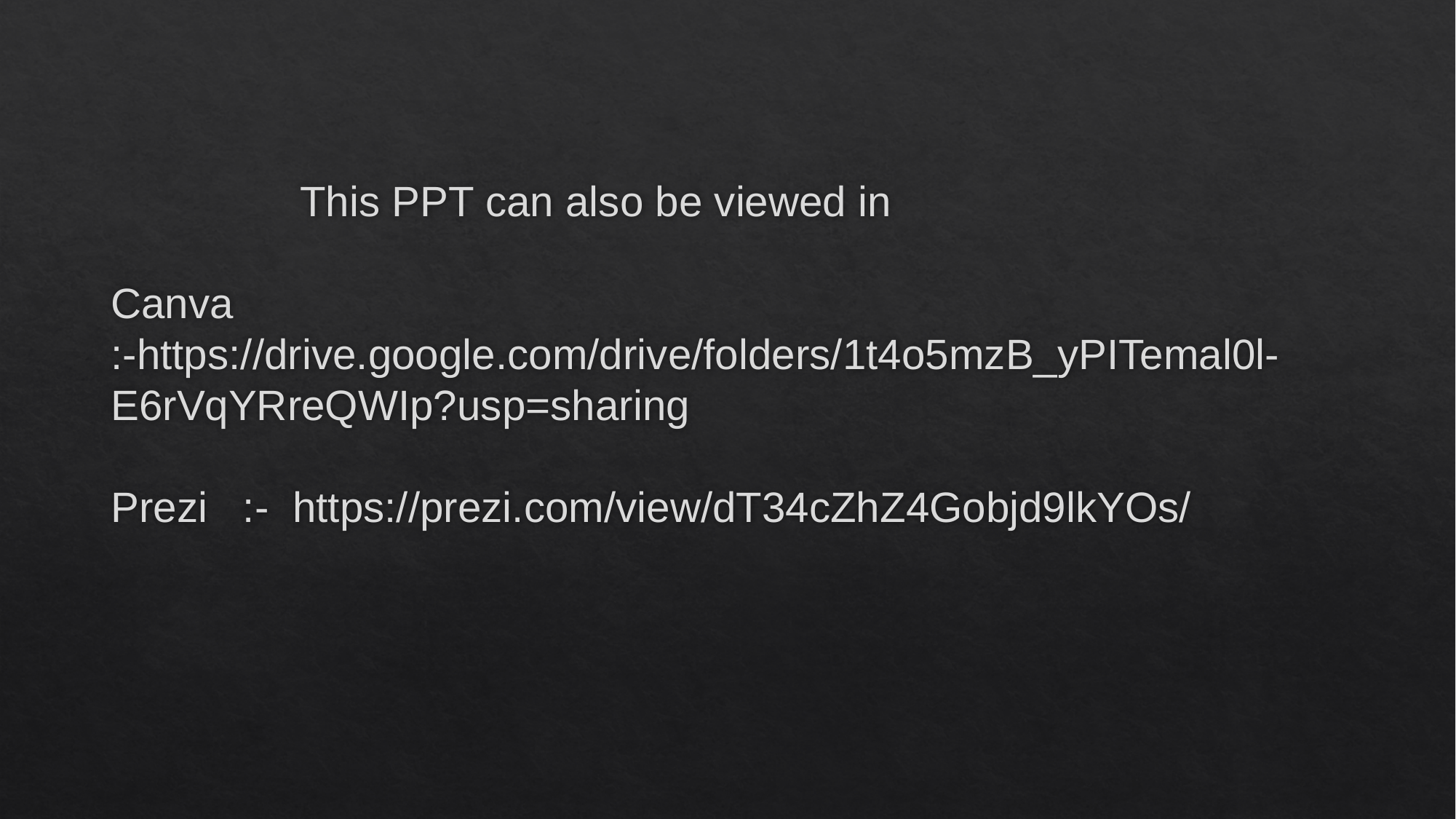

# This PPT can also be viewed in Canva :-https://drive.google.com/drive/folders/1t4o5mzB_yPITemal0l-E6rVqYRreQWIp?usp=sharing Prezi   :-  https://prezi.com/view/dT34cZhZ4Gobjd9lkYOs/